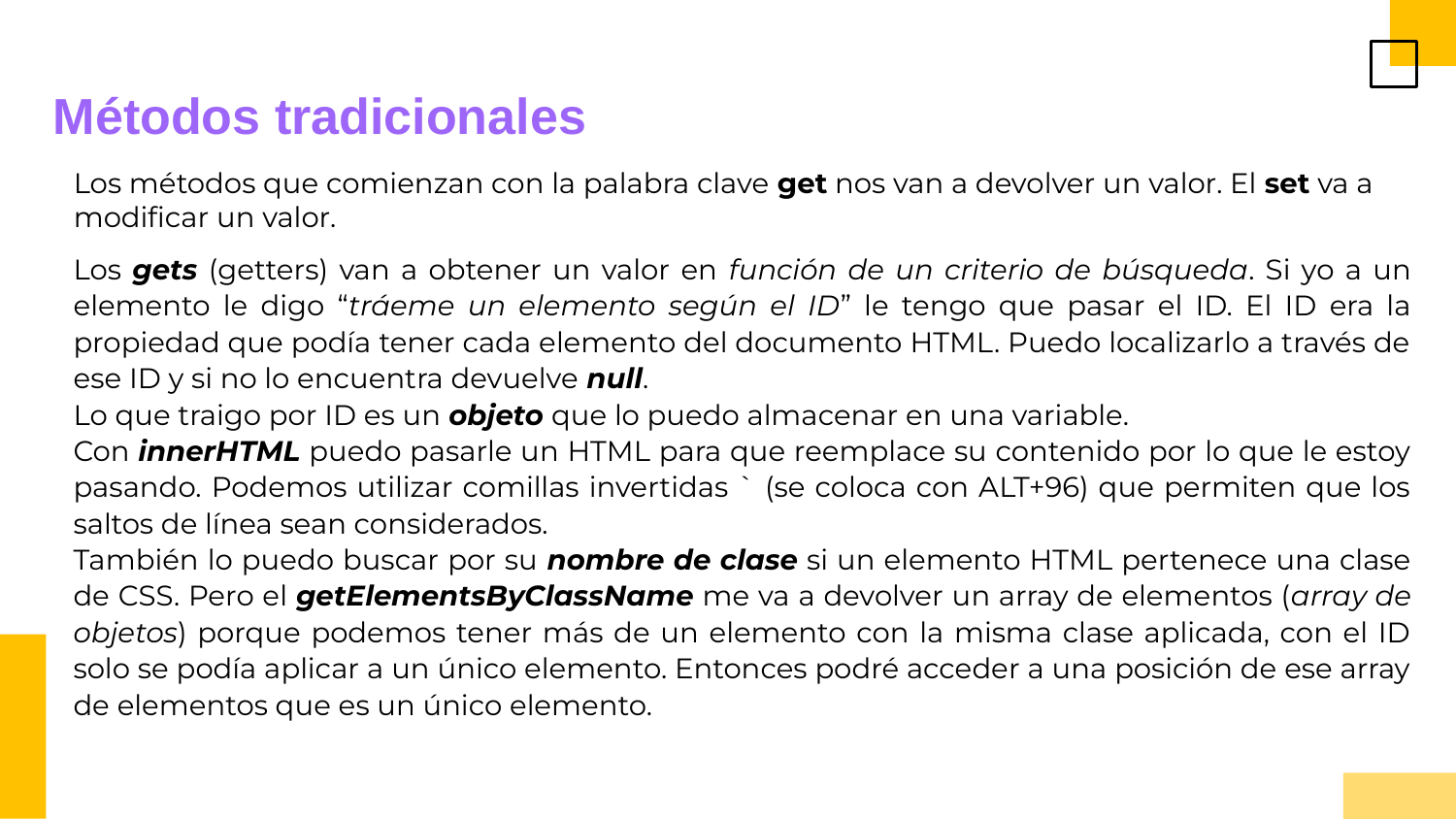

Métodos tradicionales
Los métodos que comienzan con la palabra clave get nos van a devolver un valor. El set va a modificar un valor.
Los gets (getters) van a obtener un valor en función de un criterio de búsqueda. Si yo a un elemento le digo “tráeme un elemento según el ID” le tengo que pasar el ID. El ID era la propiedad que podía tener cada elemento del documento HTML. Puedo localizarlo a través de ese ID y si no lo encuentra devuelve null.
Lo que traigo por ID es un objeto que lo puedo almacenar en una variable.
Con innerHTML puedo pasarle un HTML para que reemplace su contenido por lo que le estoy pasando. Podemos utilizar comillas invertidas ` (se coloca con ALT+96) que permiten que los saltos de línea sean considerados.
También lo puedo buscar por su nombre de clase si un elemento HTML pertenece una clase de CSS. Pero el getElementsByClassName me va a devolver un array de elementos (array de objetos) porque podemos tener más de un elemento con la misma clase aplicada, con el ID solo se podía aplicar a un único elemento. Entonces podré acceder a una posición de ese array de elementos que es un único elemento.